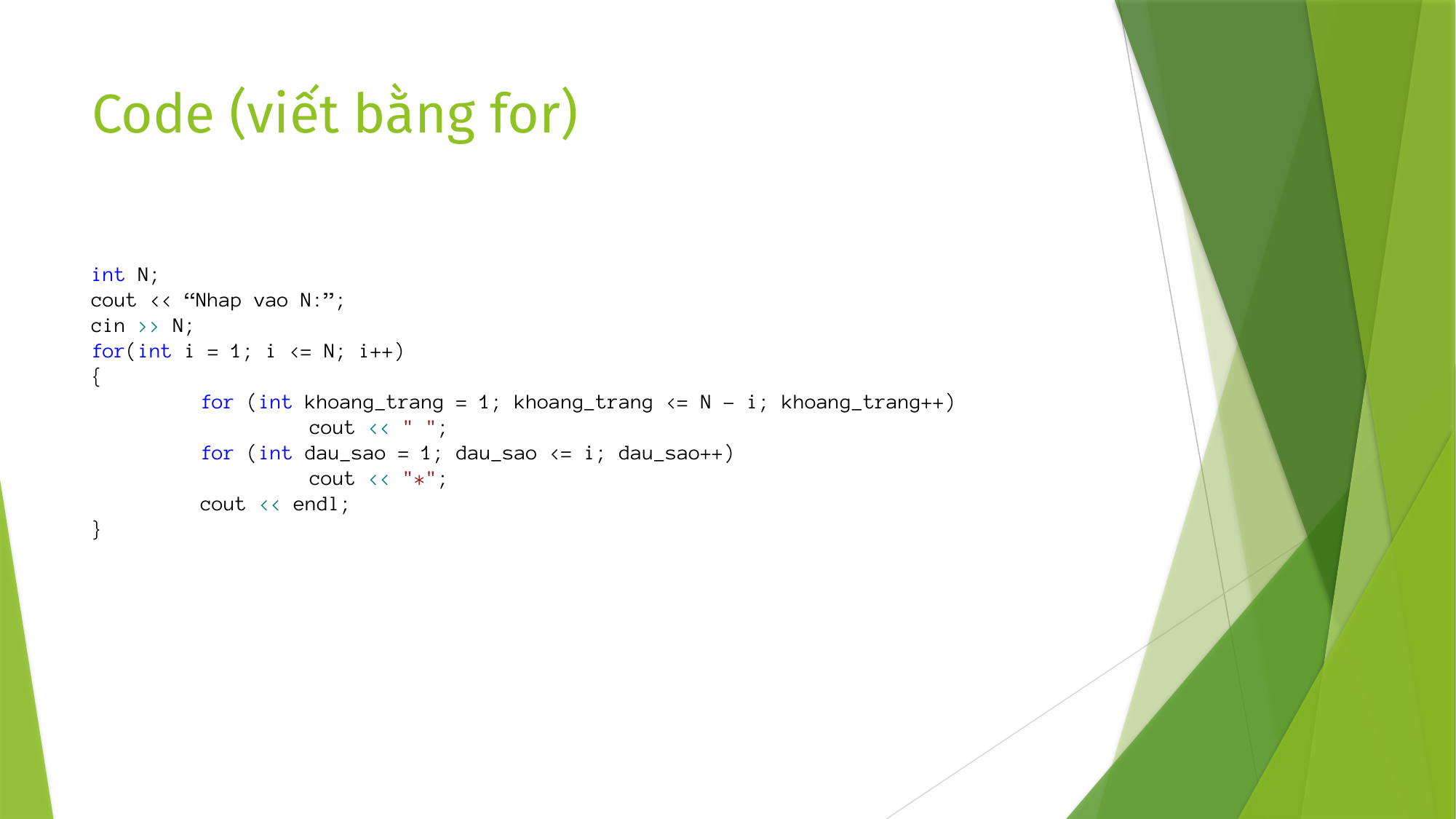

# Code (viết bằng for)
int N;
cout << “Nhap vao N:”;
cin >> N;
for(int i = 1; i <= N; i++)
{
	for (int khoang_trang = 1; khoang_trang <= N - i; khoang_trang++)
		cout << " ";
	for (int dau_sao = 1; dau_sao <= i; dau_sao++)
		cout << "*";
	cout << endl;
}